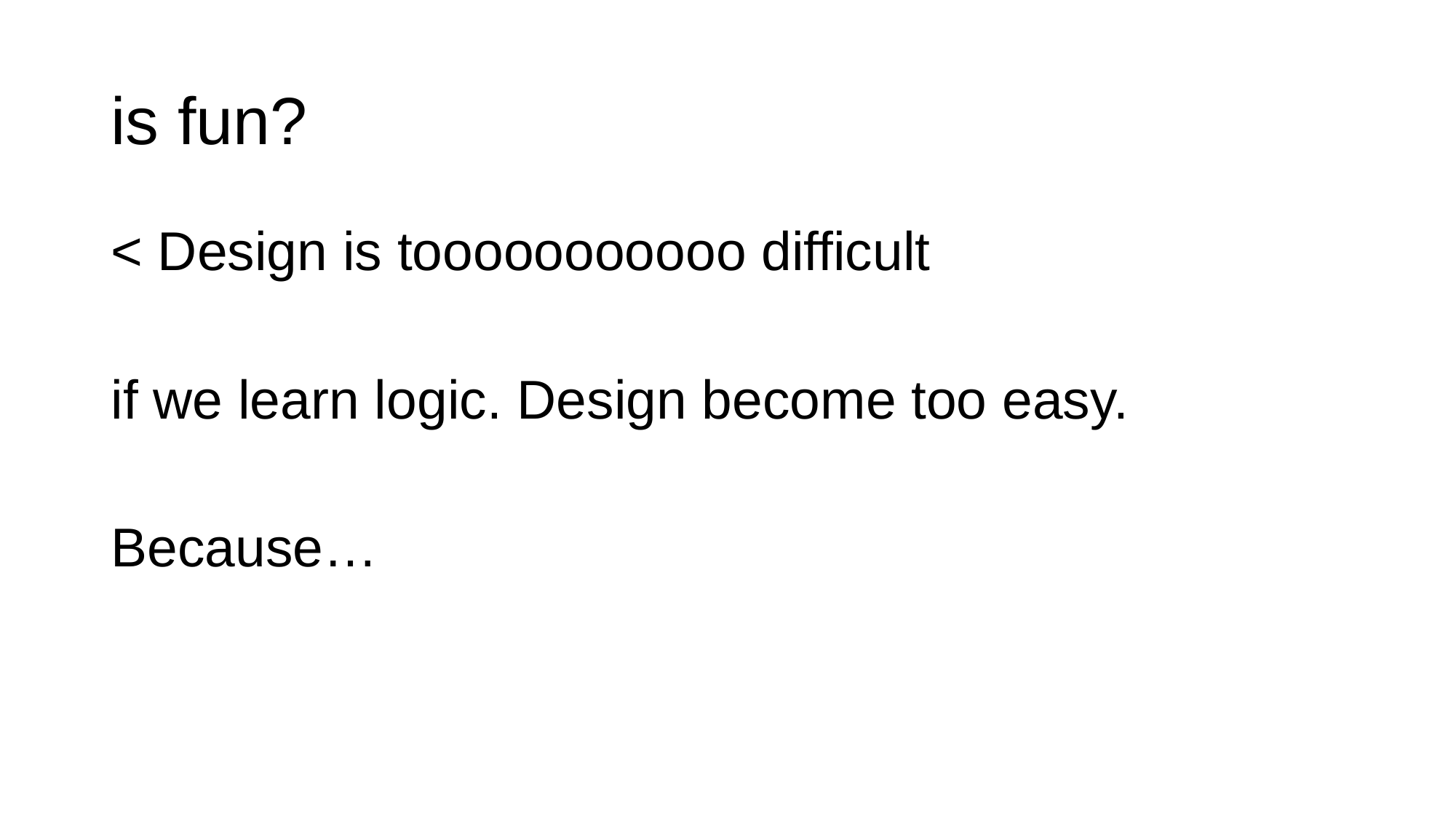

# is fun?
< Design is tooooooooooo difficult

if we learn logic. Design become too easy.

Because…